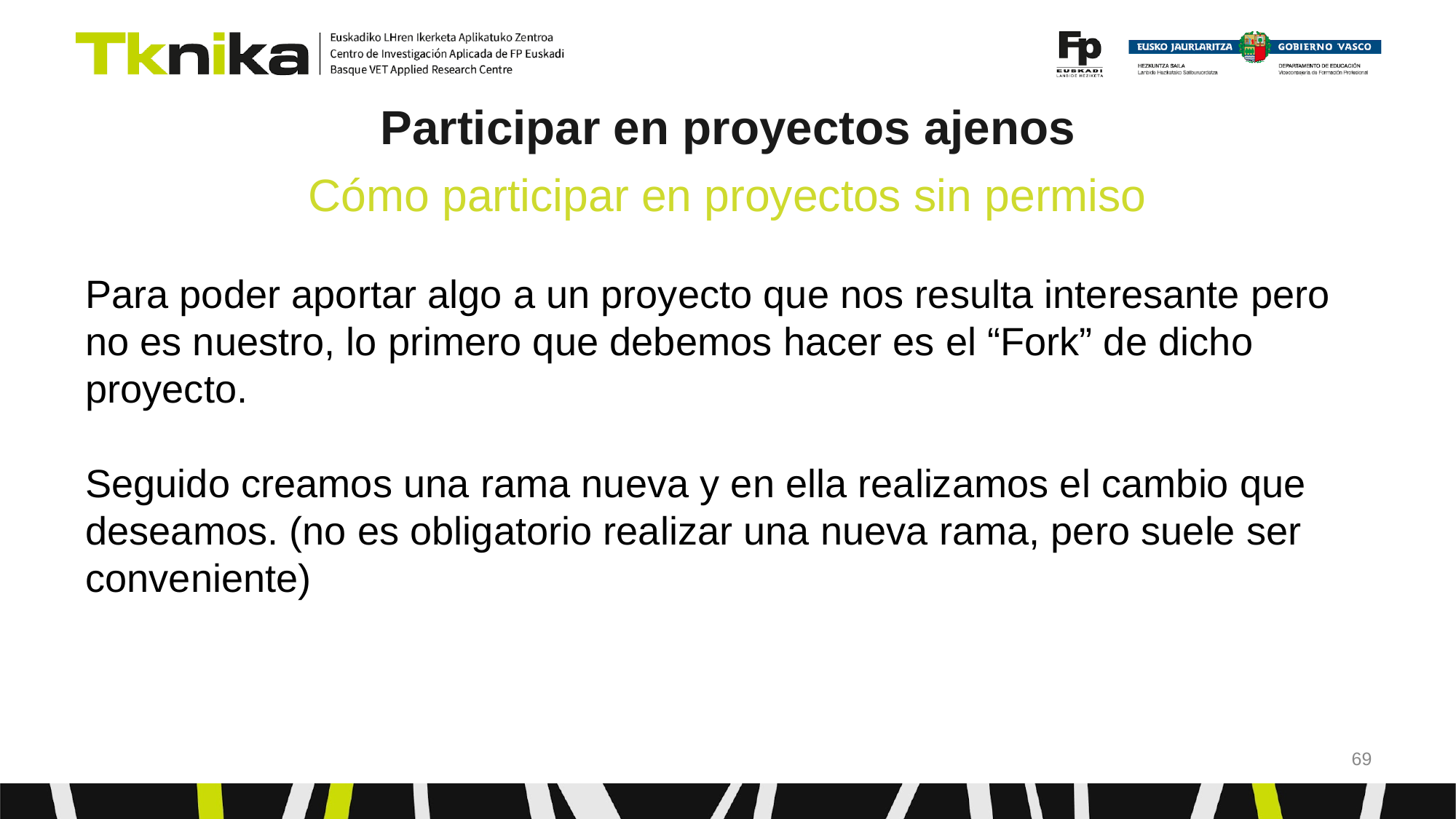

# Participar en proyectos ajenos
Cómo participar en proyectos sin permiso
Para poder aportar algo a un proyecto que nos resulta interesante pero no es nuestro, lo primero que debemos hacer es el “Fork” de dicho proyecto.

Seguido creamos una rama nueva y en ella realizamos el cambio que deseamos. (no es obligatorio realizar una nueva rama, pero suele ser conveniente)
69